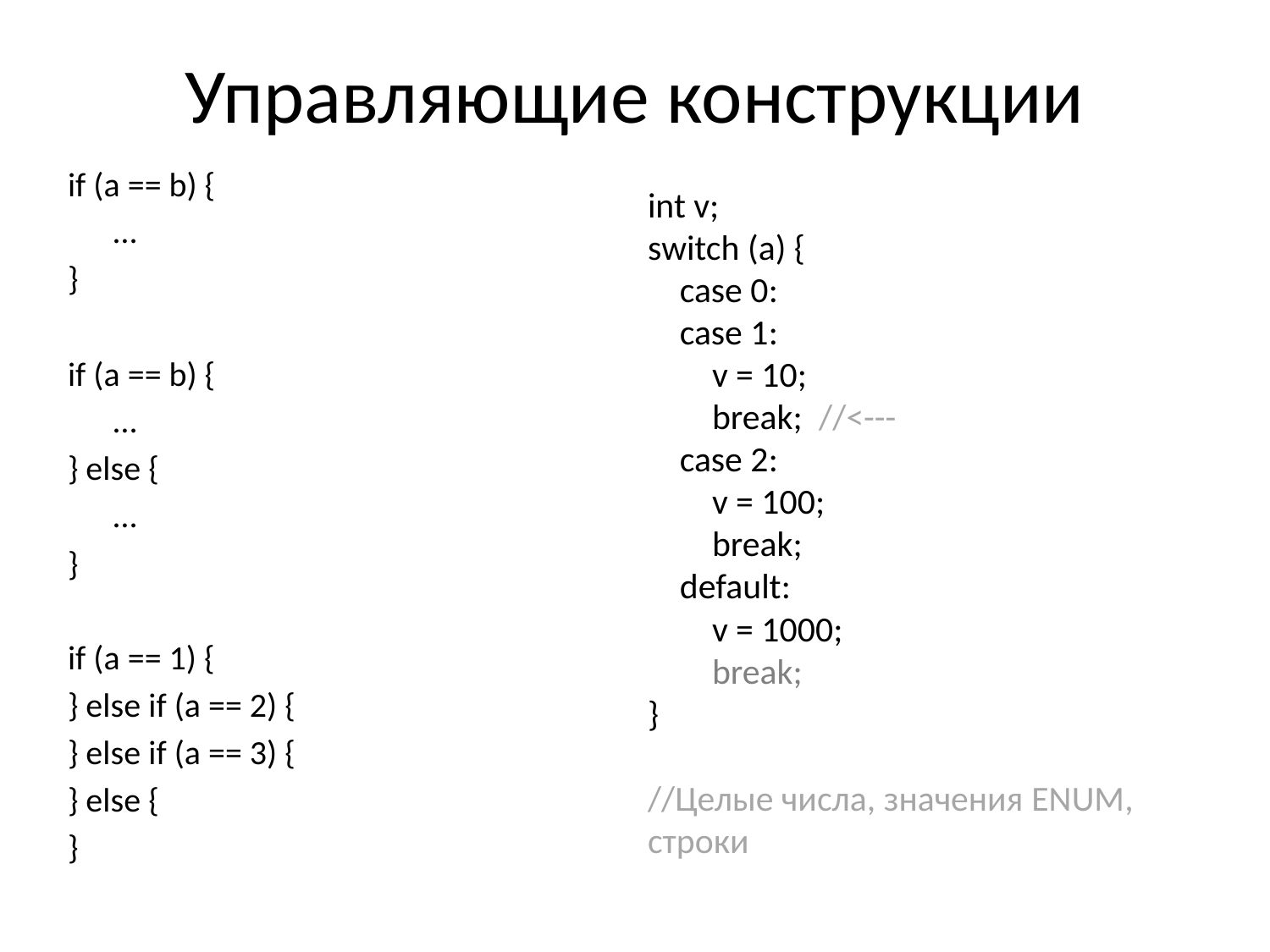

Управляющие конструкции
if (a == b) {
	…
}

if (a == b) {
	…
} else {
	…
}

if (a == 1) {
} else if (a == 2) {
} else if (a == 3) {
} else {
}

int v;
switch (a) {
    case 0:
    case 1:
        v = 10;
        break;  //<---
    case 2:
        v = 100;
        break;
    default:
        v = 1000;
        break;
}

//Целые числа, значения ENUM, строки